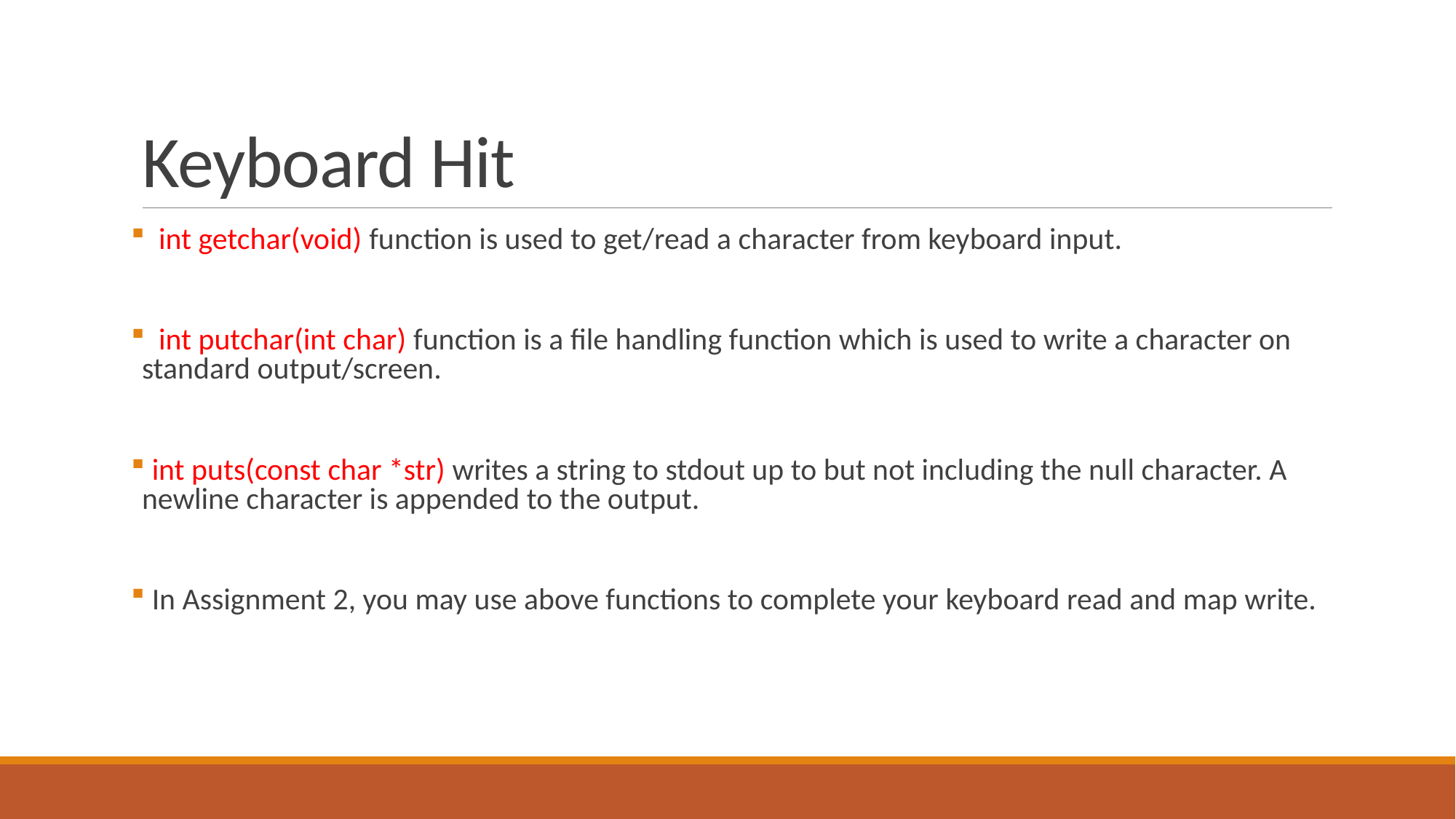

# Keyboard Hit
  int getchar(void) function is used to get/read a character from keyboard input.

  int putchar(int char) function is a file handling function which is used to write a character on standard output/screen.

 int puts(const char *str) writes a string to stdout up to but not including the null character. A newline character is appended to the output.

 In Assignment 2, you may use above functions to complete your keyboard read and map write.

31